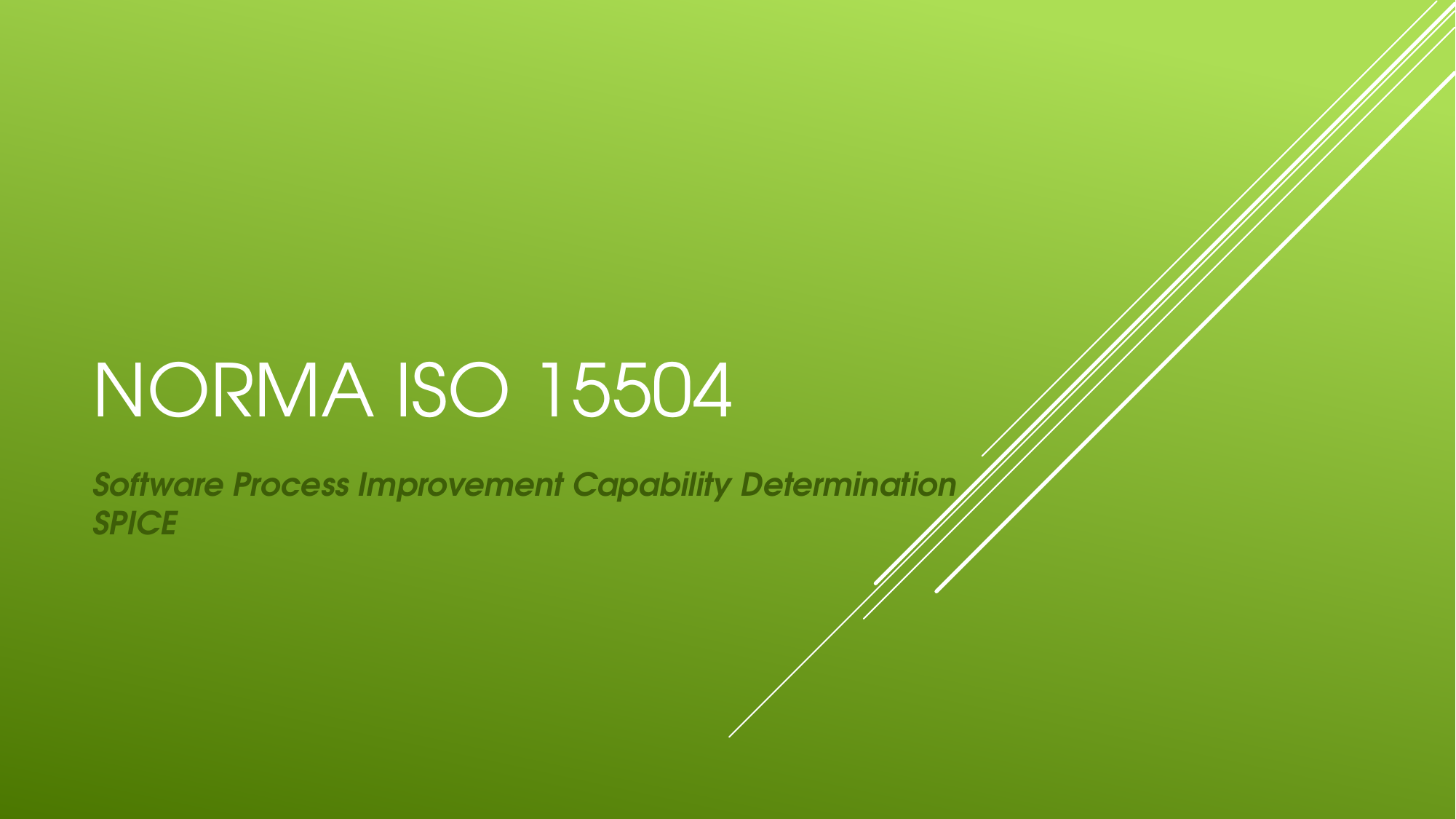

# Norma iso 15504
Software Process Improvement Capability Determination SPICE